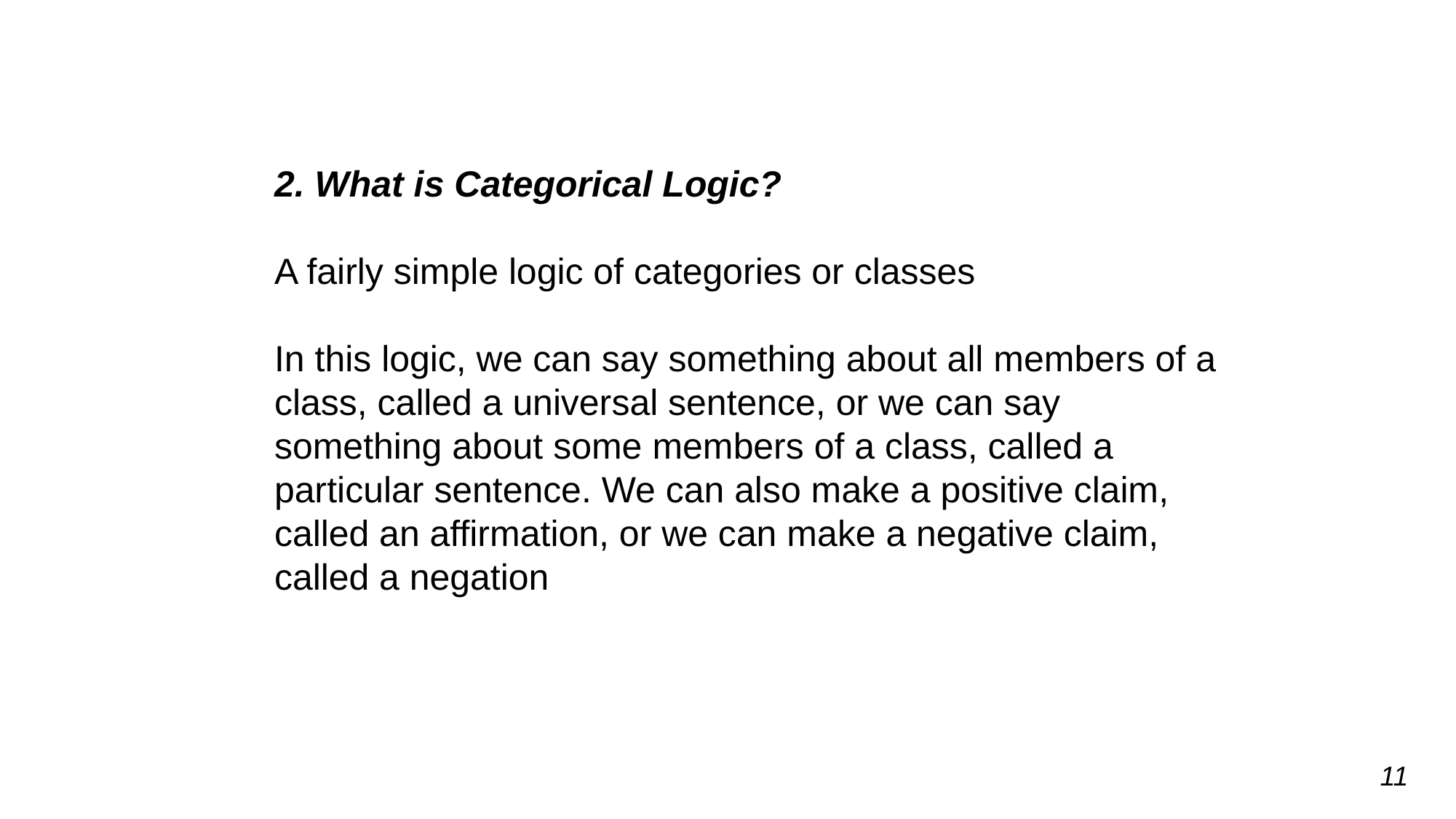

2. What is Categorical Logic?

A fairly simple logic of categories or classes

In this logic, we can say something about all members of a class, called a universal sentence, or we can say something about some members of a class, called a particular sentence. We can also make a positive claim, called an affirmation, or we can make a negative claim, called a negation
11